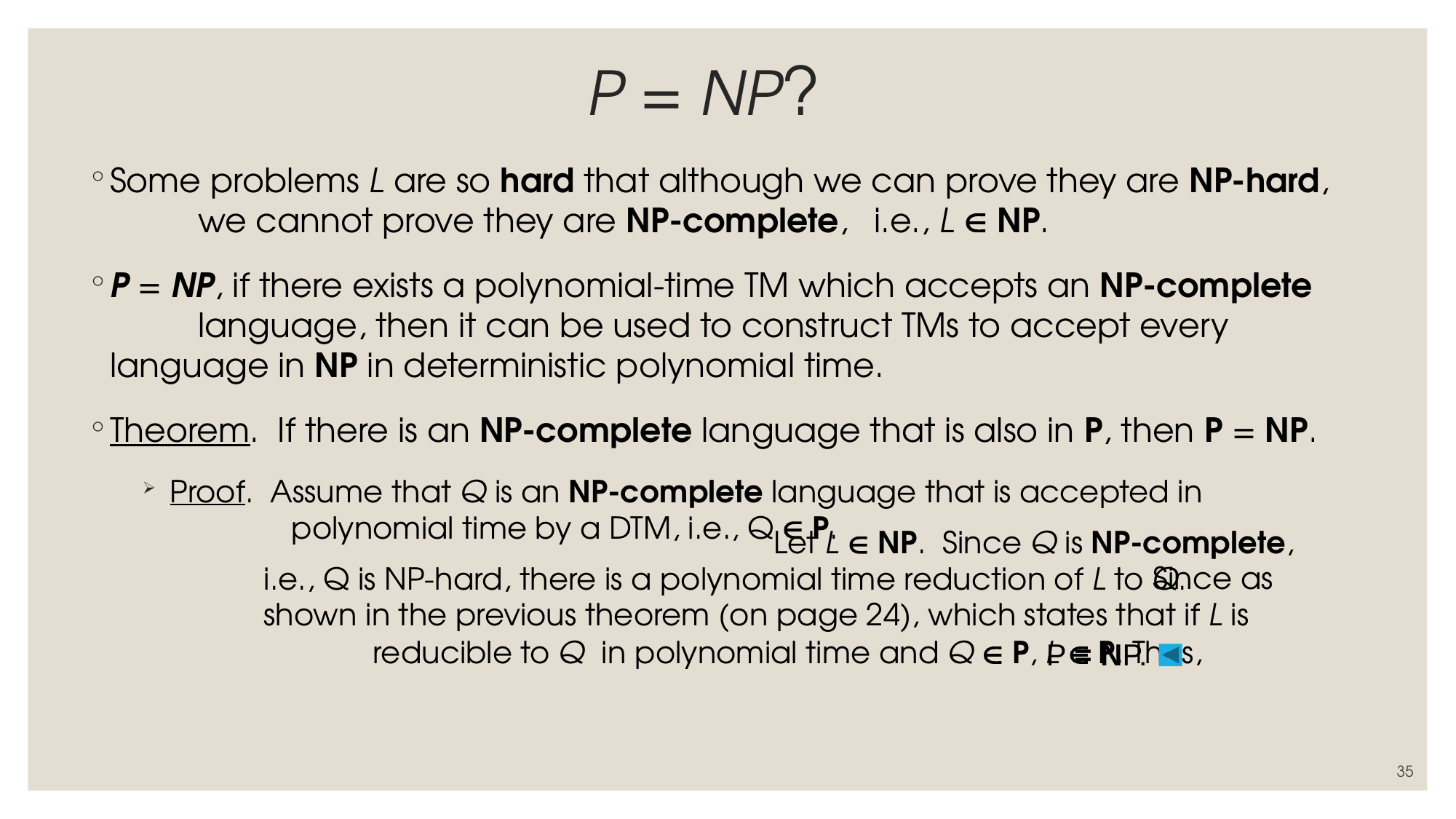

# P = NP?
Some problems L are so hard that although we can prove they are NP-hard, 	we cannot prove they are NP-complete, 	i.e., L ∈ NP.
P = NP, if there exists a polynomial-time TM which accepts an NP-complete 	language, then it can be used to construct TMs to accept every 	language in NP in deterministic polynomial time.
Theorem.  If there is an NP-complete language that is also in P, then P = NP.
Proof.  Assume that Q is an NP-complete language that is accepted in 	   	    polynomial time by a DTM, i.e., Q ∈ P.
                                                                                Let L ∈ NP.  Since Q is NP-complete,          	  i.e., Q is NP-hard, there is a polynomial time reduction of L to Q.
                                                                                                                             Since as 	   	      shown in the previous theorem (on page 24), which states that if L is 	   	    	      reducible to Q  in polynomial time and Q ∈ P, L ∈ P. Thus,
P = NP.

35